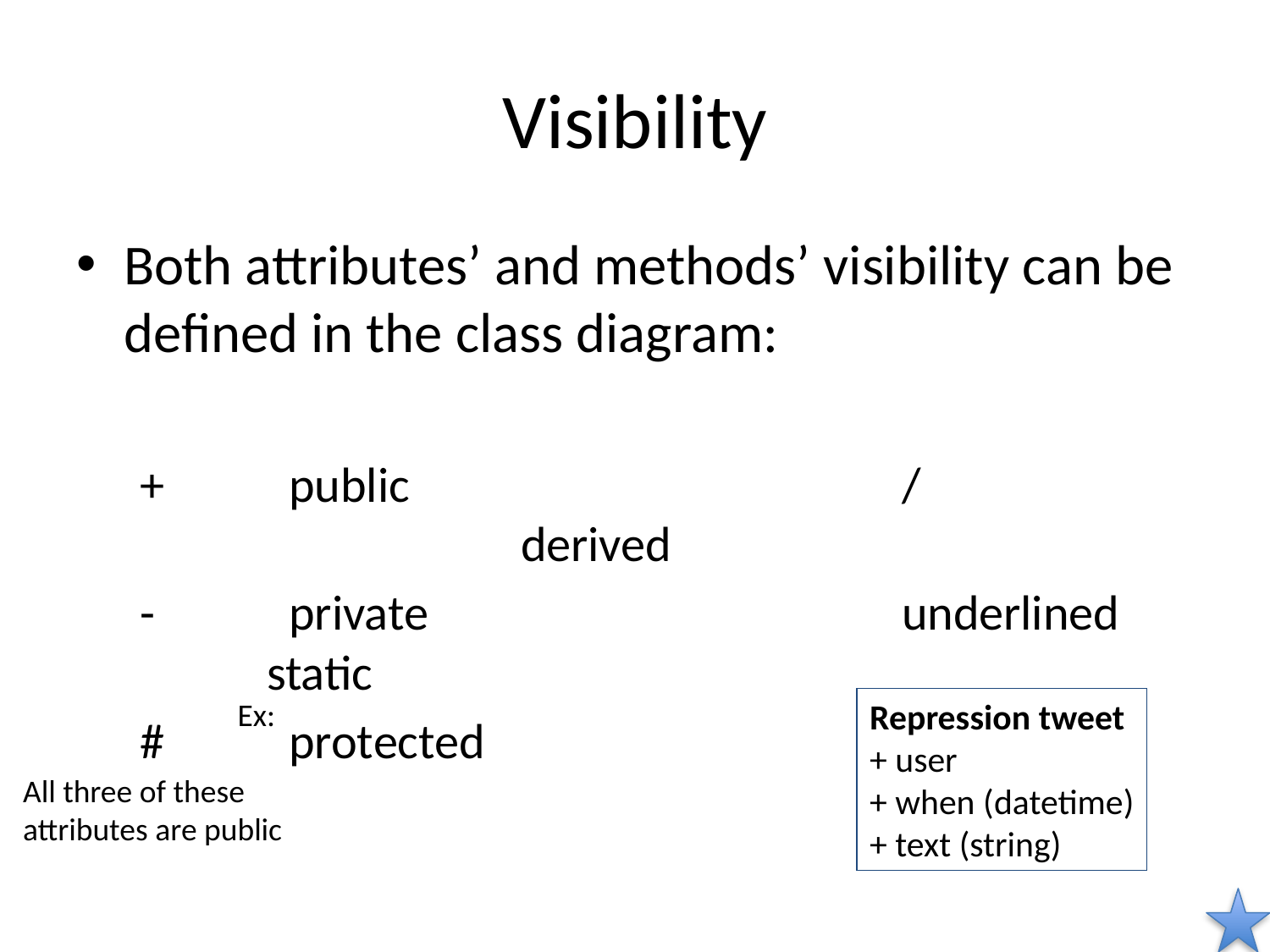

# Visibility
Both attributes’ and methods’ visibility can be defined in the class diagram:

+	  public				/					derived
-	  private				underlined		static
#	  protected

Ex:

All three of these
attributes are public
Repression tweet
+ user
+ when (datetime)
+ text (string)